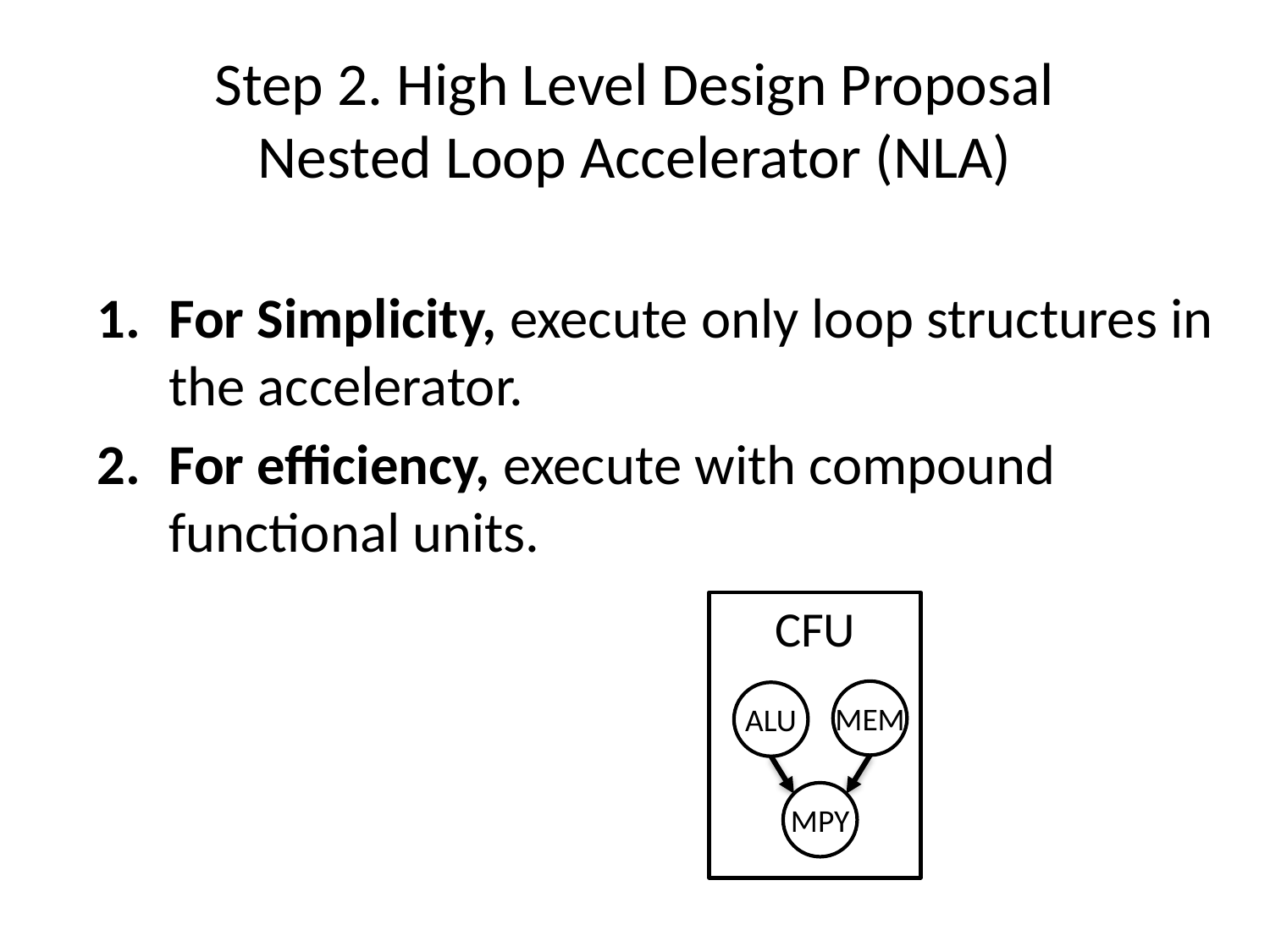

# Step 2. High Level Design Proposal Nested Loop Accelerator (NLA)
For Simplicity, execute only loop structures in the accelerator.
For efficiency, execute with compound functional units.
CFU

MEM
ALU
MPY